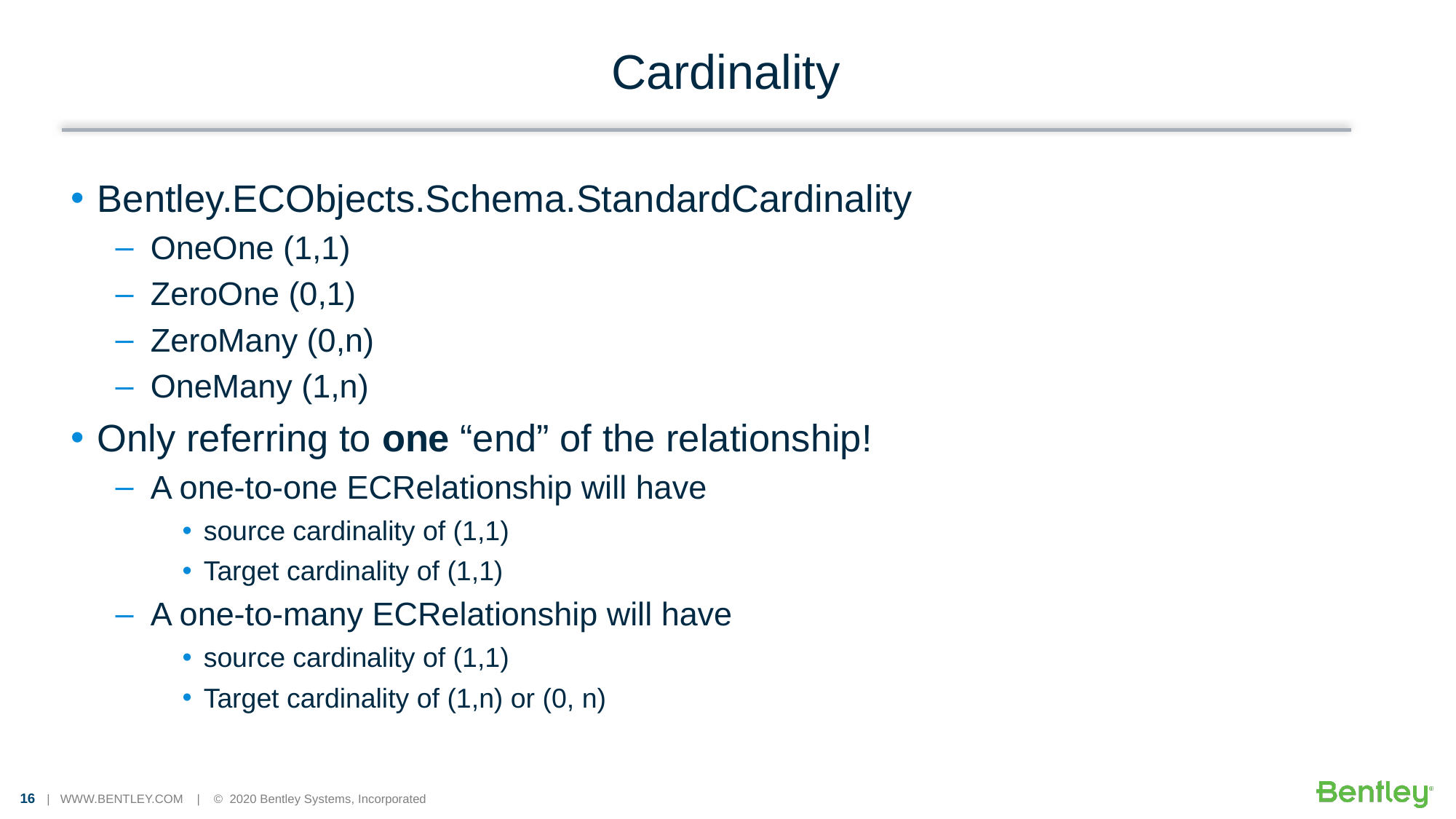

# Cardinality
Bentley.ECObjects.Schema.StandardCardinality
OneOne (1,1)
ZeroOne (0,1)
ZeroMany (0,n)
OneMany (1,n)
Only referring to one “end” of the relationship!
A one-to-one ECRelationship will have
source cardinality of (1,1)
Target cardinality of (1,1)
A one-to-many ECRelationship will have
source cardinality of (1,1)
Target cardinality of (1,n) or (0, n)